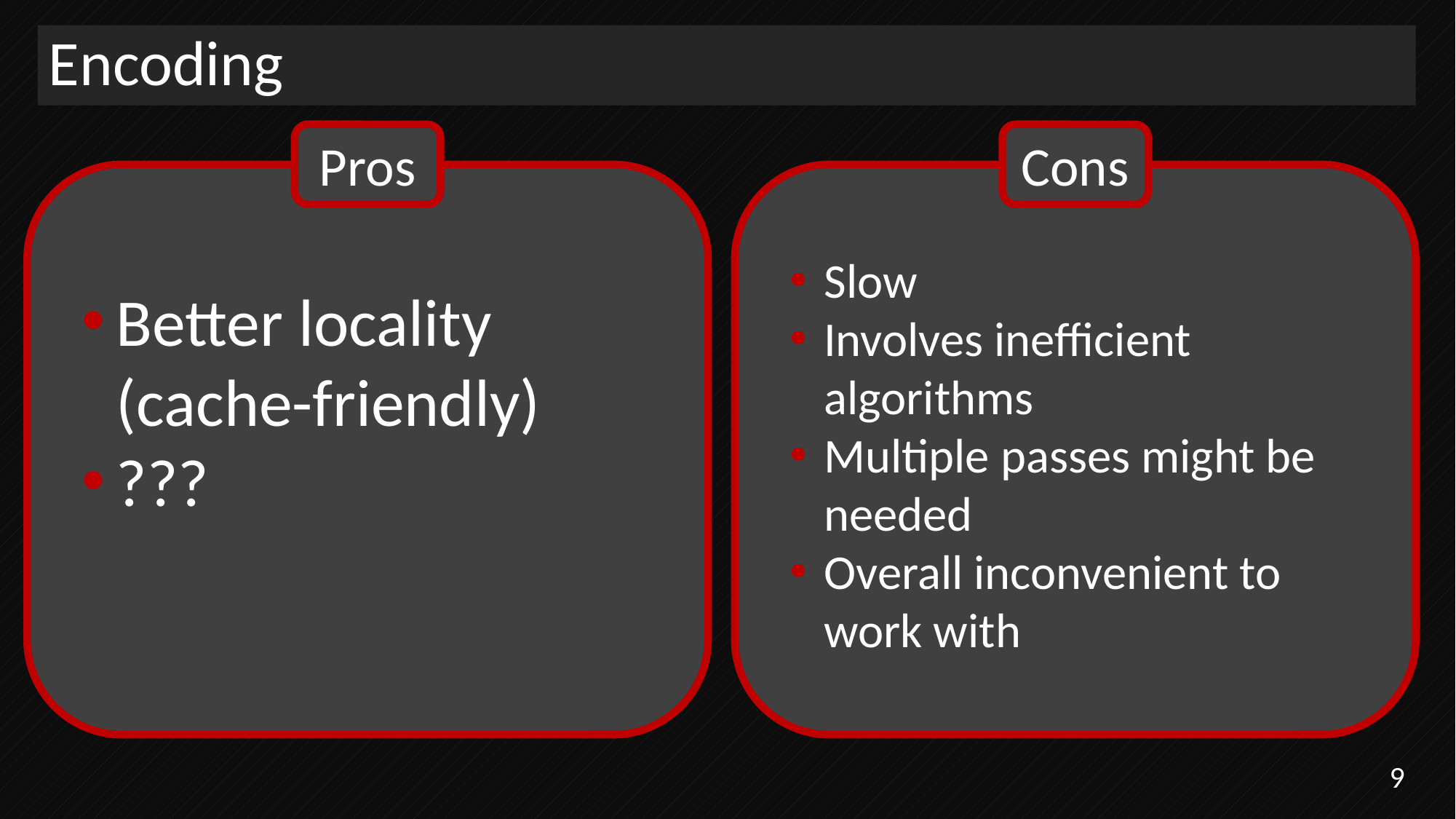

# Encoding
Pros

Cons

Slow
Involves inefficient algorithms
Multiple passes might be needed
Overall inconvenient to work with

Better locality (cache-friendly)
???

9